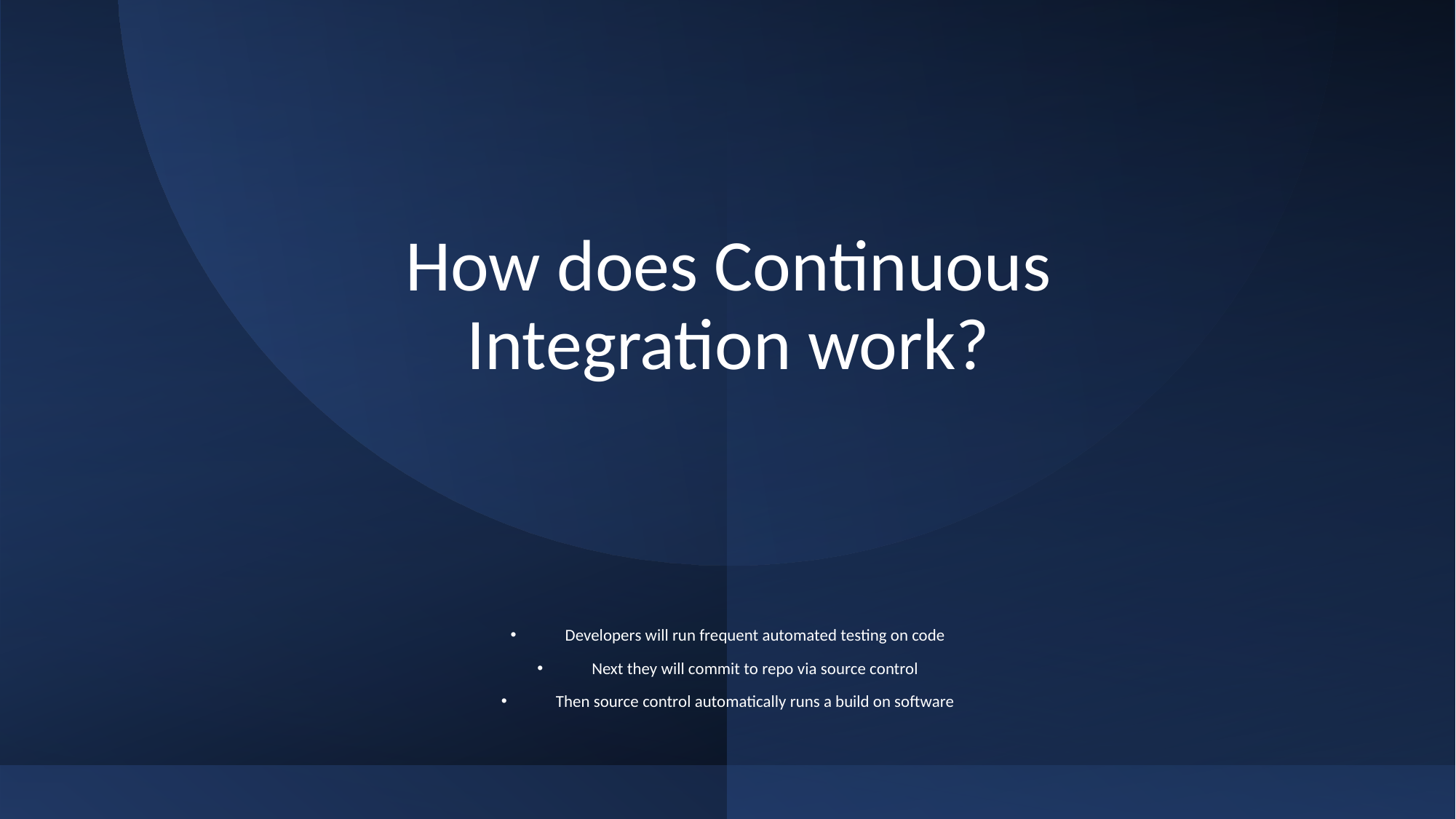

# How does Continuous Integration work?
Developers will run frequent automated testing on code
Next they will commit to repo via source control
Then source control automatically runs a build on software